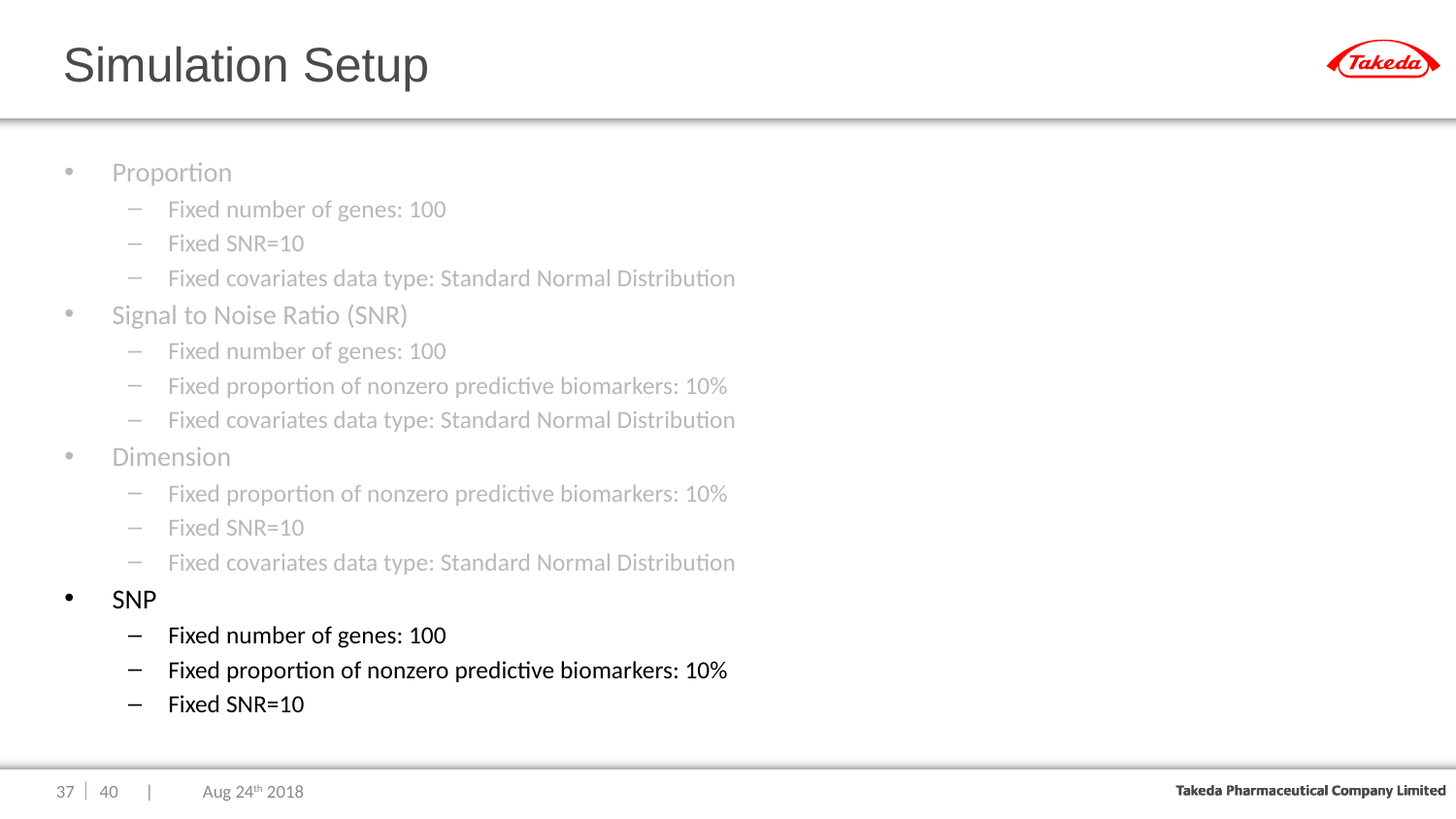

# Simulation Setup
Proportion
Fixed number of genes: 100
Fixed SNR=10
Fixed covariates data type: Standard Normal Distribution
Signal to Noise Ratio (SNR)
Fixed number of genes: 100
Fixed proportion of nonzero predictive biomarkers: 10%
Fixed covariates data type: Standard Normal Distribution
Dimension
Fixed proportion of nonzero predictive biomarkers: 10%
Fixed SNR=10
Fixed covariates data type: Standard Normal Distribution
SNP
Fixed number of genes: 100
Fixed proportion of nonzero predictive biomarkers: 10%
Fixed SNR=10

37
｜40　|　　 Aug 24th 2018